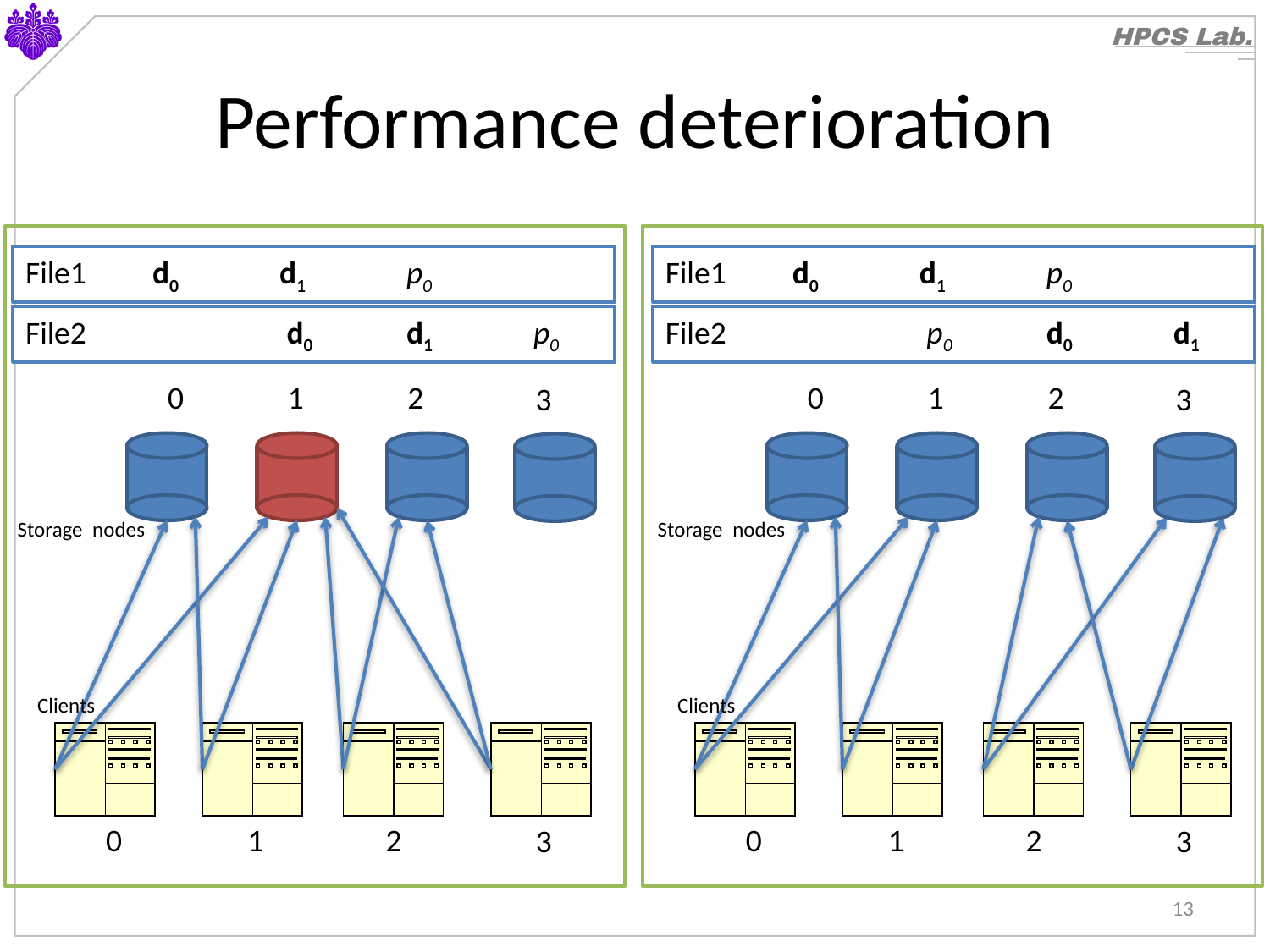

# Performance deterioration

File1	d0	d1	p0
File1	d0	d1	p0
File2	 	 d0	d1	p0
File2	 	 p0	d0	d1
0
1
2
0
1
2
3
3

Storage  nodes
Storage  nodes
Clients
Clients

0
1
2
0
1
2
3
3
13